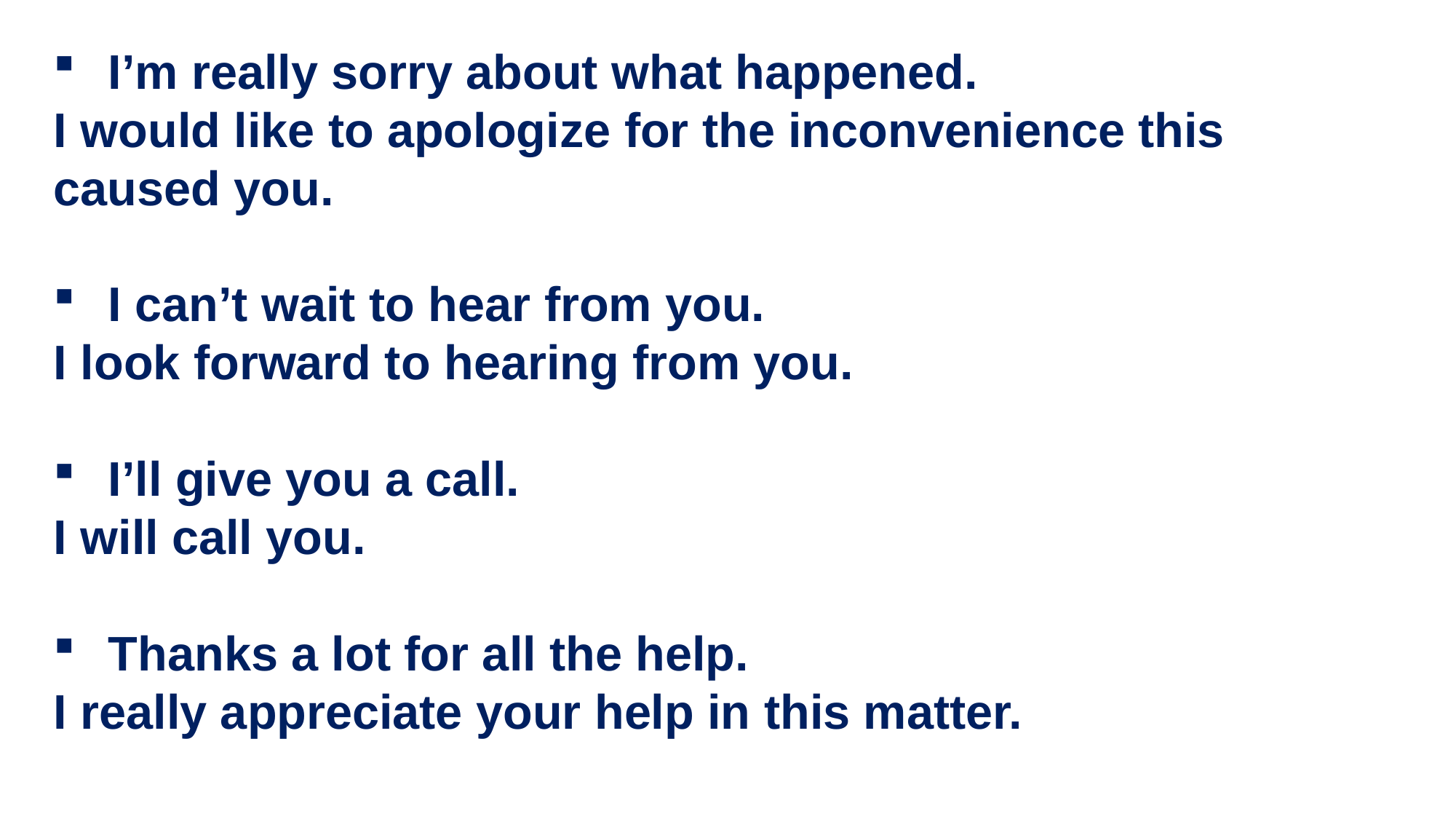

I’m really sorry about what happened.
I would like to apologize for the inconvenience this caused you.

I can’t wait to hear from you.
I look forward to hearing from you.

I’ll give you a call.
I will call you.

Thanks a lot for all the help.
I really appreciate your help in this matter.